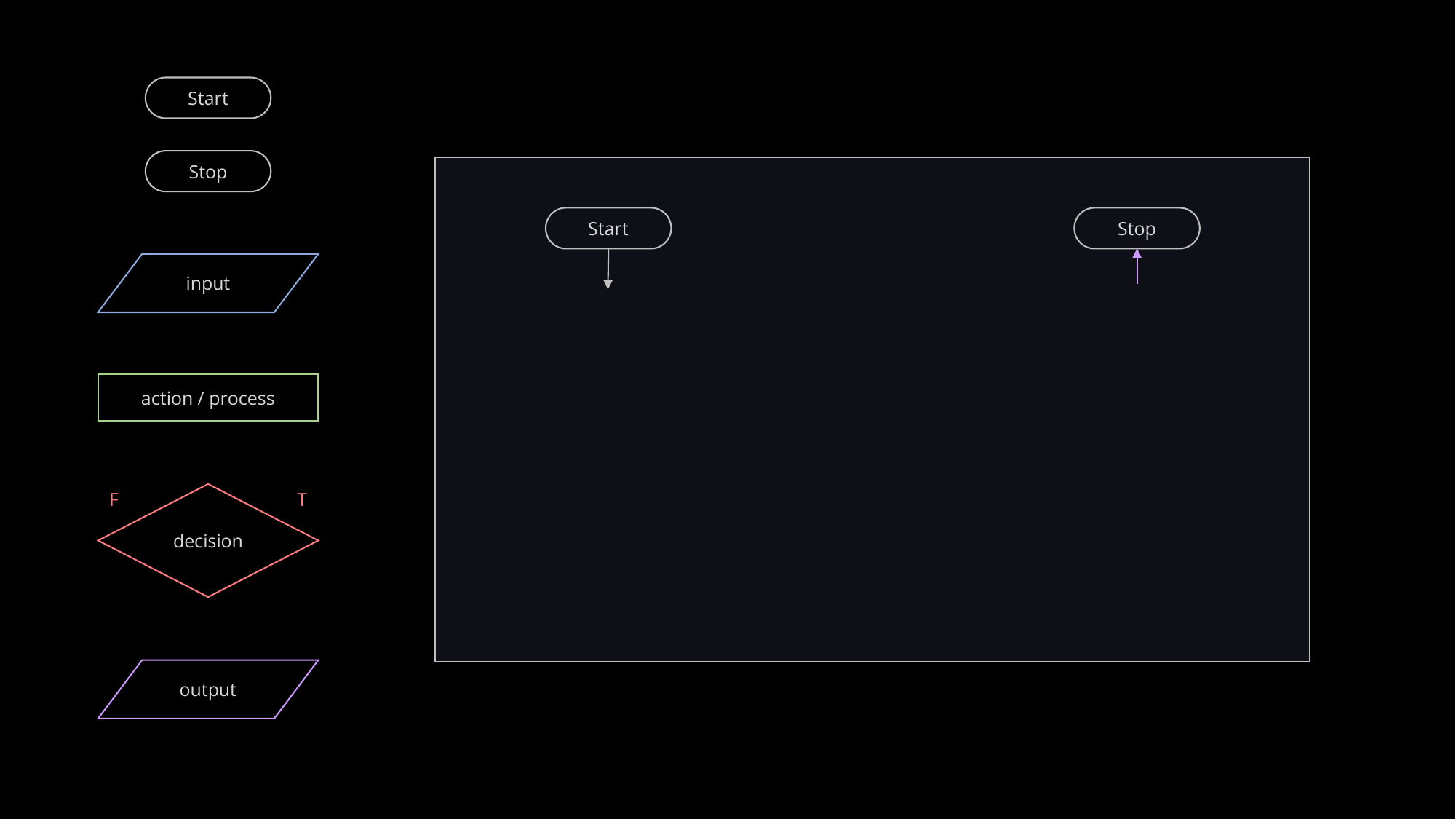

Start
Stop

Start
Stop
input
action / process
F
T
decision
output